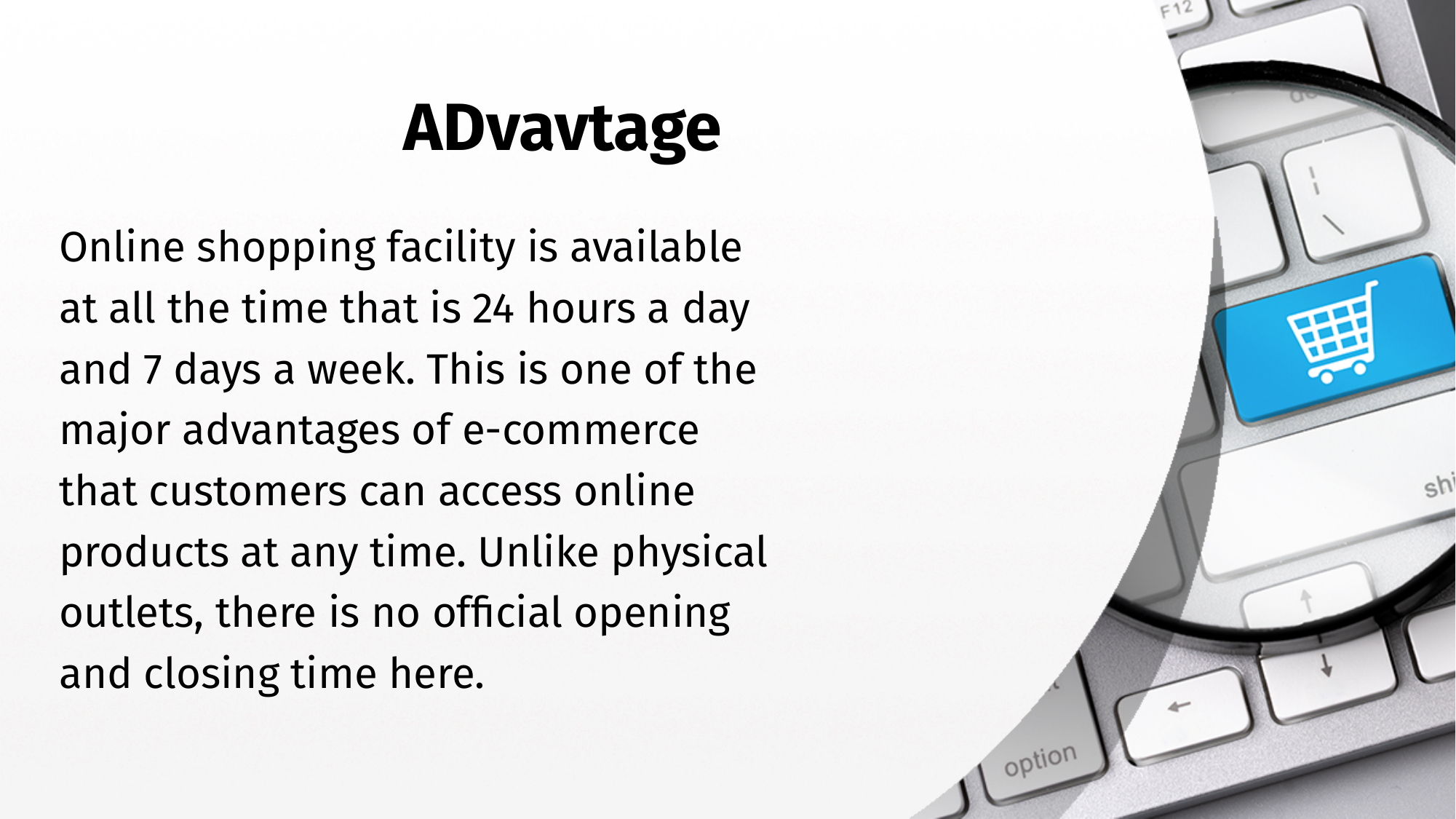

# ADvavtage
Online shopping facility is available
at all the time that is 24 hours a day
and 7 days a week. This is one of the
major advantages of e-commerce
that customers can access online
products at any time. Unlike physical
outlets, there is no official opening
and closing time here.